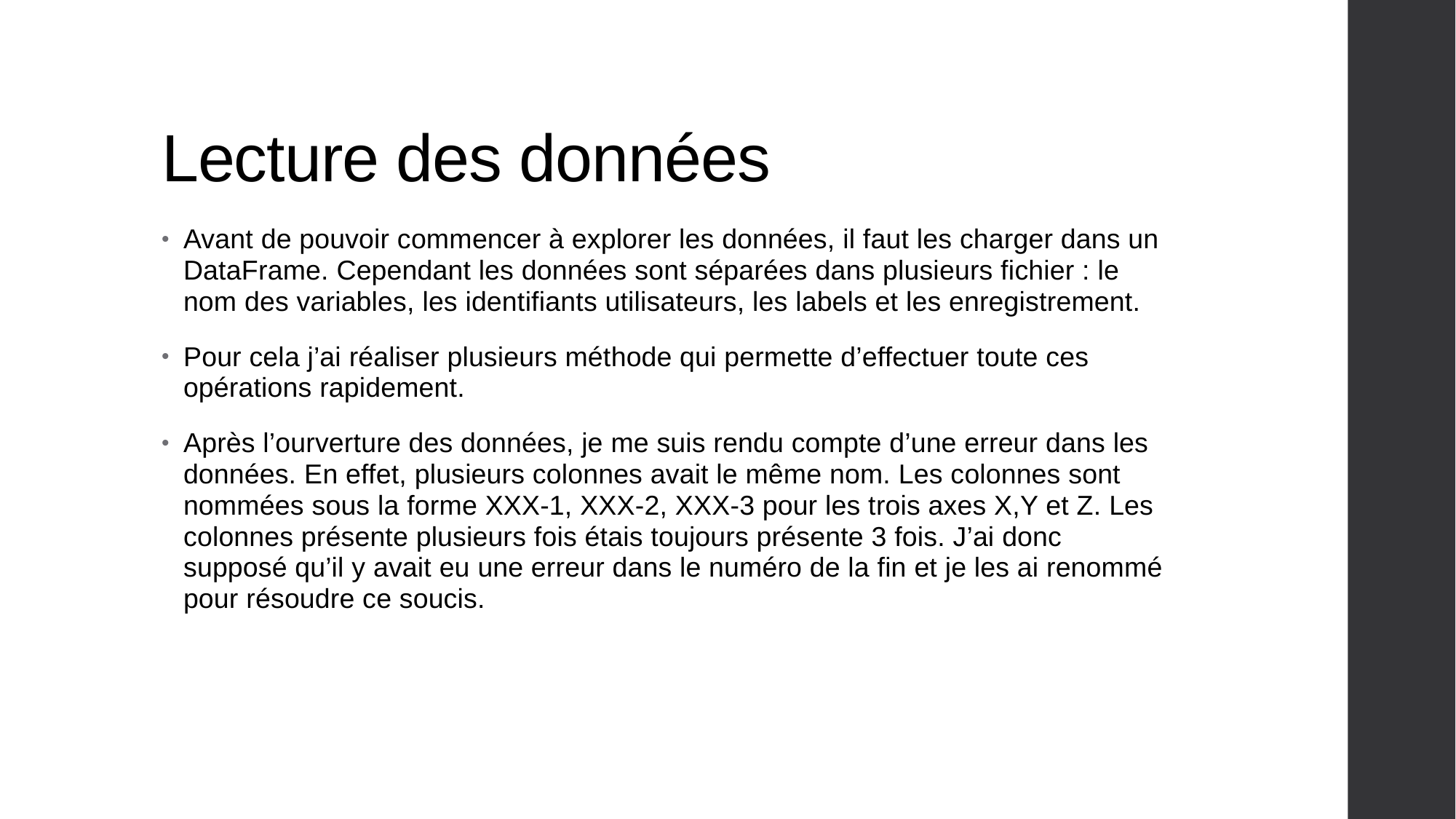

# Lecture des données
Avant de pouvoir commencer à explorer les données, il faut les charger dans un DataFrame. Cependant les données sont séparées dans plusieurs fichier : le nom des variables, les identifiants utilisateurs, les labels et les enregistrement.
Pour cela j’ai réaliser plusieurs méthode qui permette d’effectuer toute ces opérations rapidement.
Après l’ourverture des données, je me suis rendu compte d’une erreur dans les données. En effet, plusieurs colonnes avait le même nom. Les colonnes sont nommées sous la forme XXX-1, XXX-2, XXX-3 pour les trois axes X,Y et Z. Les colonnes présente plusieurs fois étais toujours présente 3 fois. J’ai donc supposé qu’il y avait eu une erreur dans le numéro de la fin et je les ai renommé pour résoudre ce soucis.